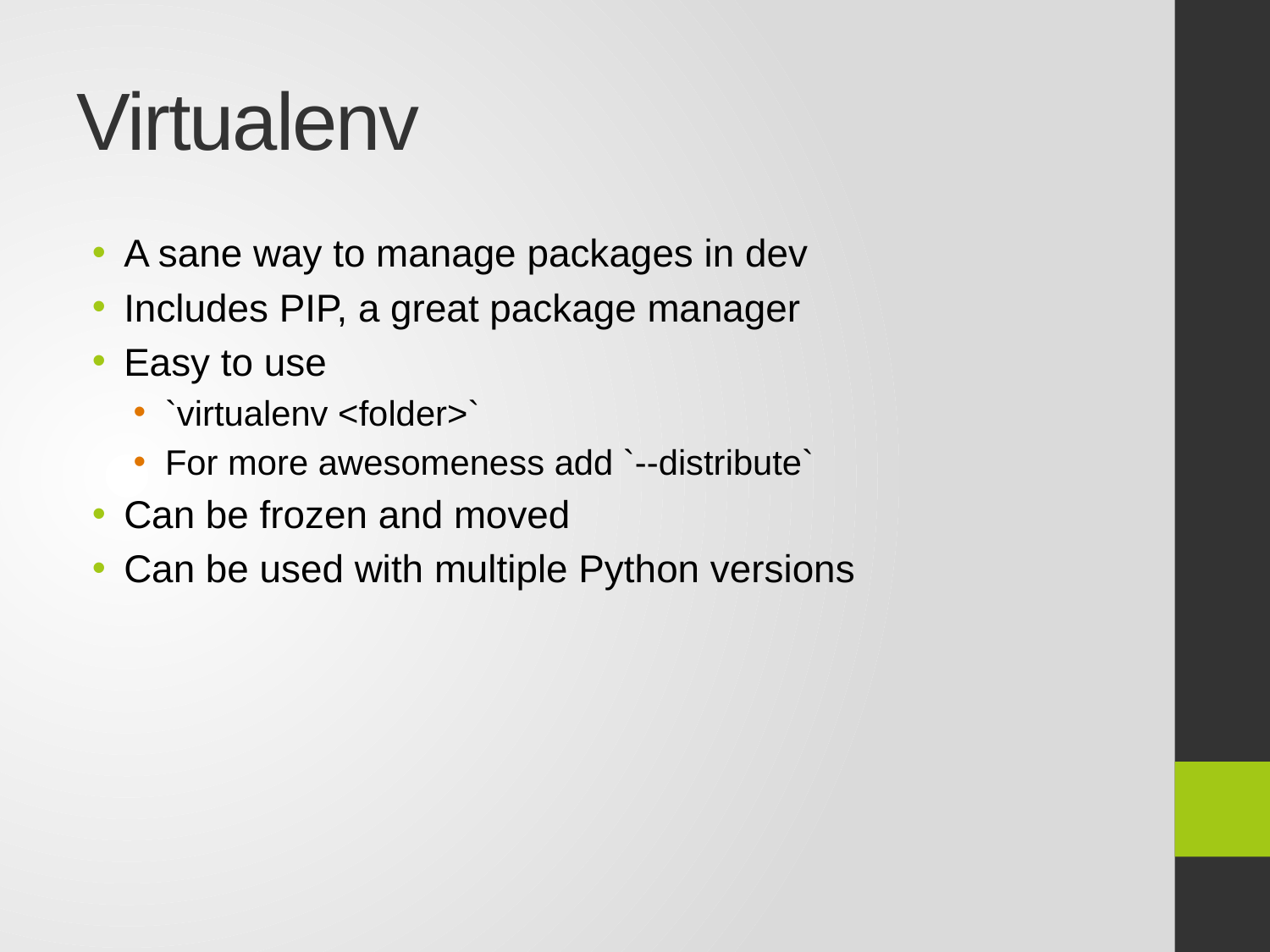

# Virtualenv
A sane way to manage packages in dev
Includes PIP, a great package manager
Easy to use
`virtualenv <folder>`
For more awesomeness add `--distribute`
Can be frozen and moved
Can be used with multiple Python versions